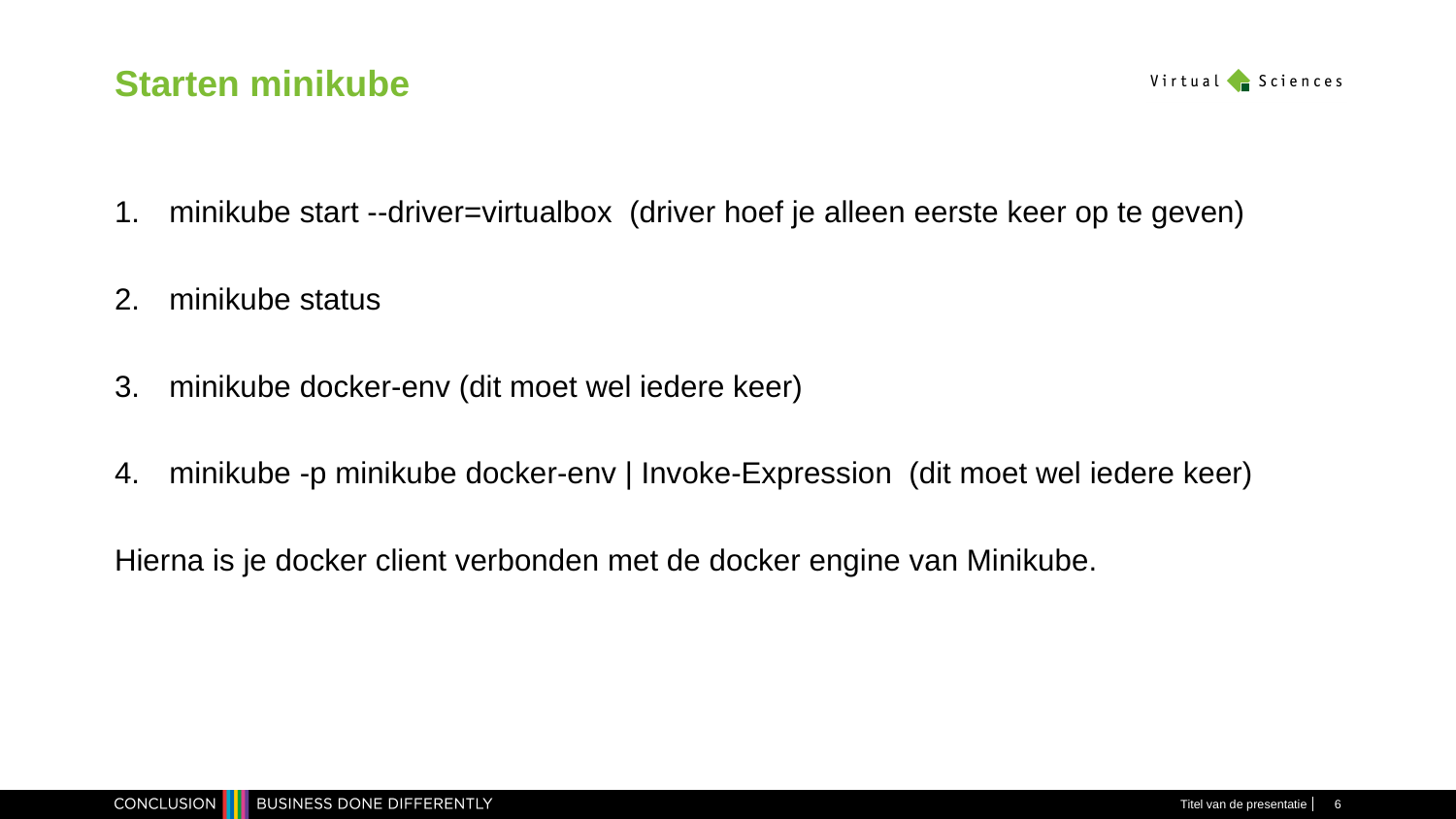

# Starten minikube

minikube start --driver=virtualbox  (driver hoef je alleen eerste keer op te geven)

minikube status

minikube docker-env (dit moet wel iedere keer)

minikube -p minikube docker-env | Invoke-Expression  (dit moet wel iedere keer)

Hierna is je docker client verbonden met de docker engine van Minikube.
Titel van de presentatie
6